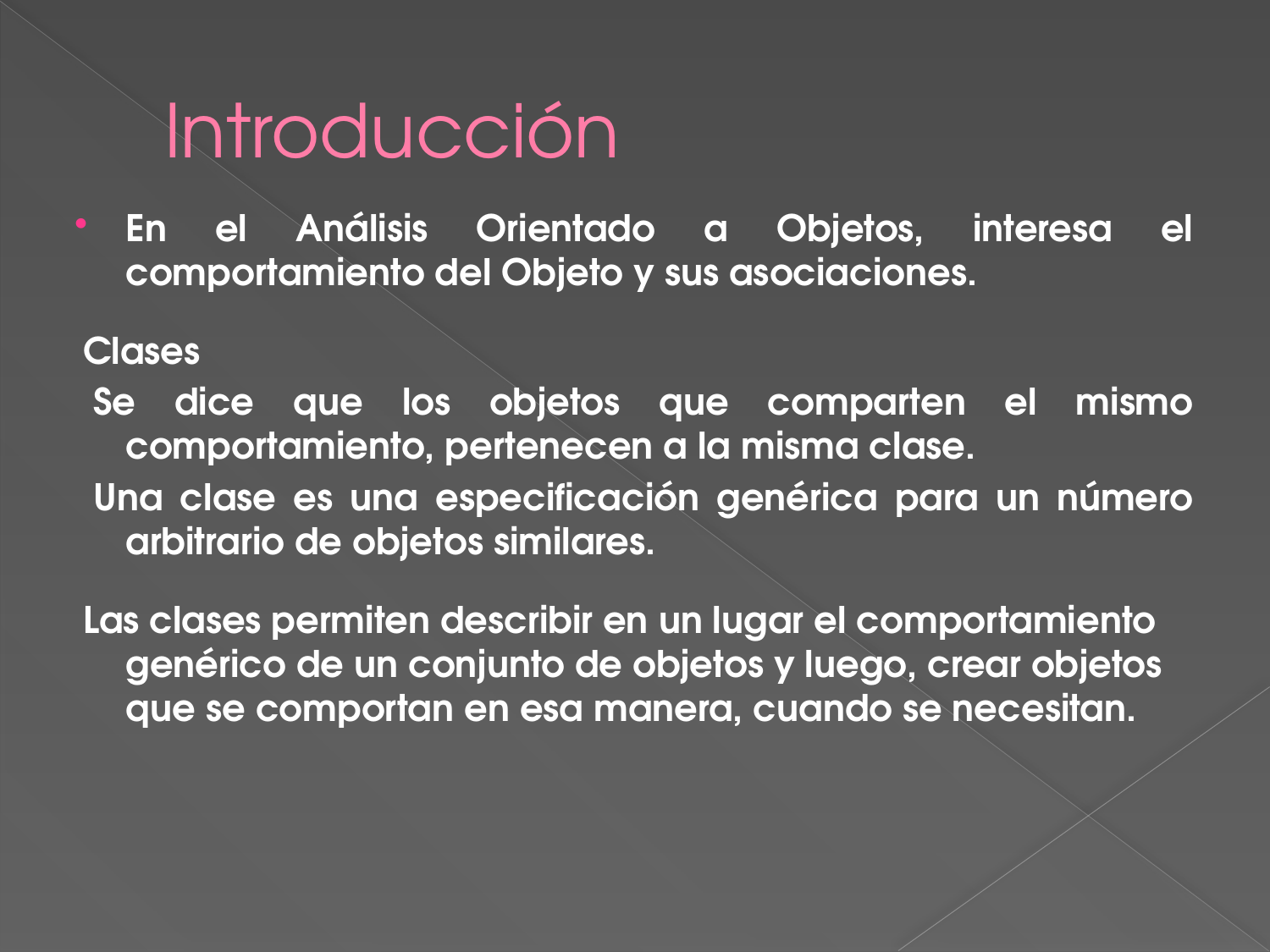

Introducción
En el Análisis Orientado a Objetos, interesa el comportamiento del Objeto y sus asociaciones.

Clases
 Se dice que los objetos que comparten el mismo comportamiento, pertenecen a la misma clase.
 Una clase es una especificación genérica para un número arbitrario de objetos similares.

Las clases permiten describir en un lugar el comportamiento genérico de un conjunto de objetos y luego, crear objetos que se comportan en esa manera, cuando se necesitan.